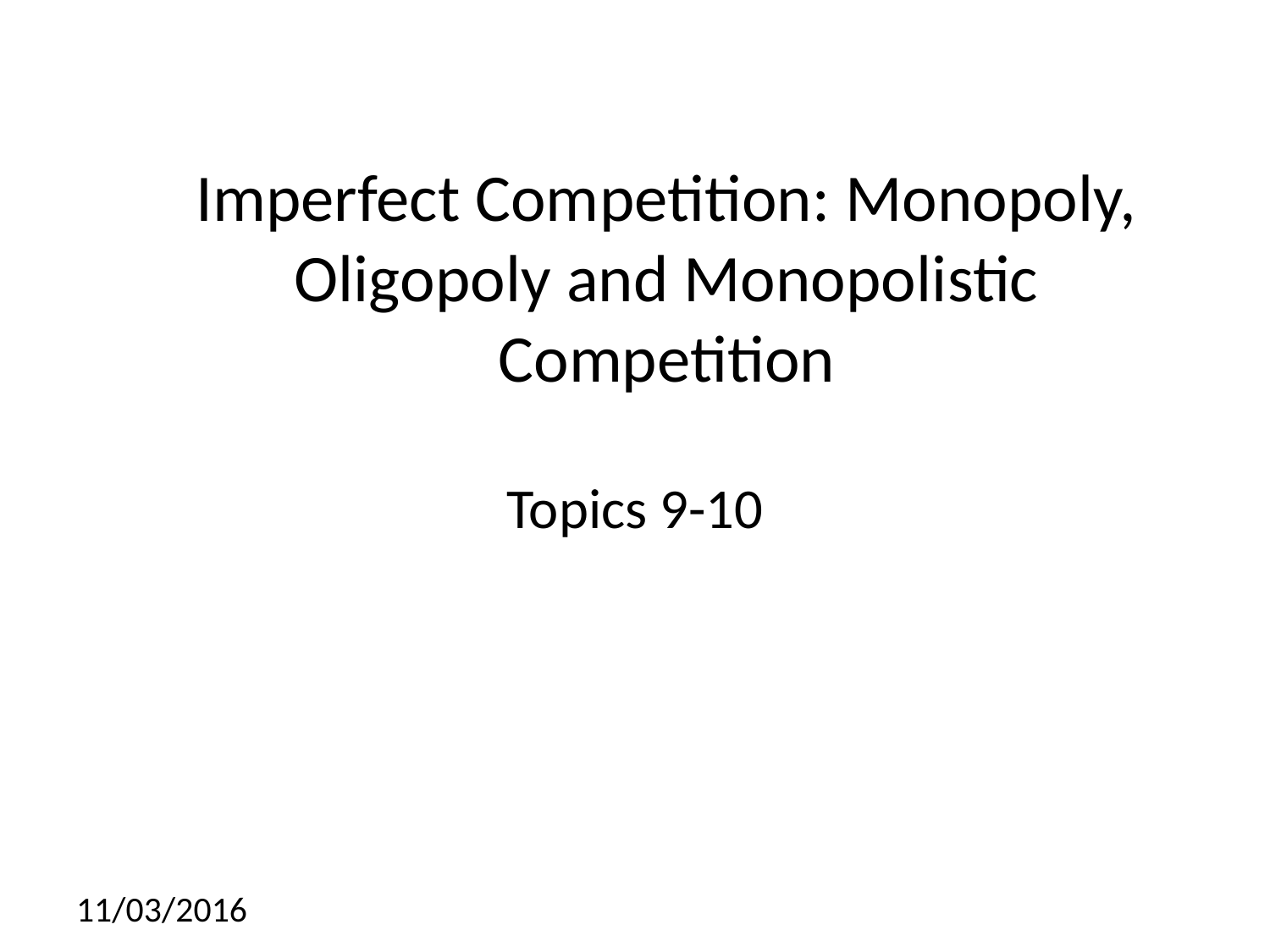

# Imperfect Competition: Monopoly, Oligopoly and Monopolistic Competition
Topics 9-10
11/03/2016